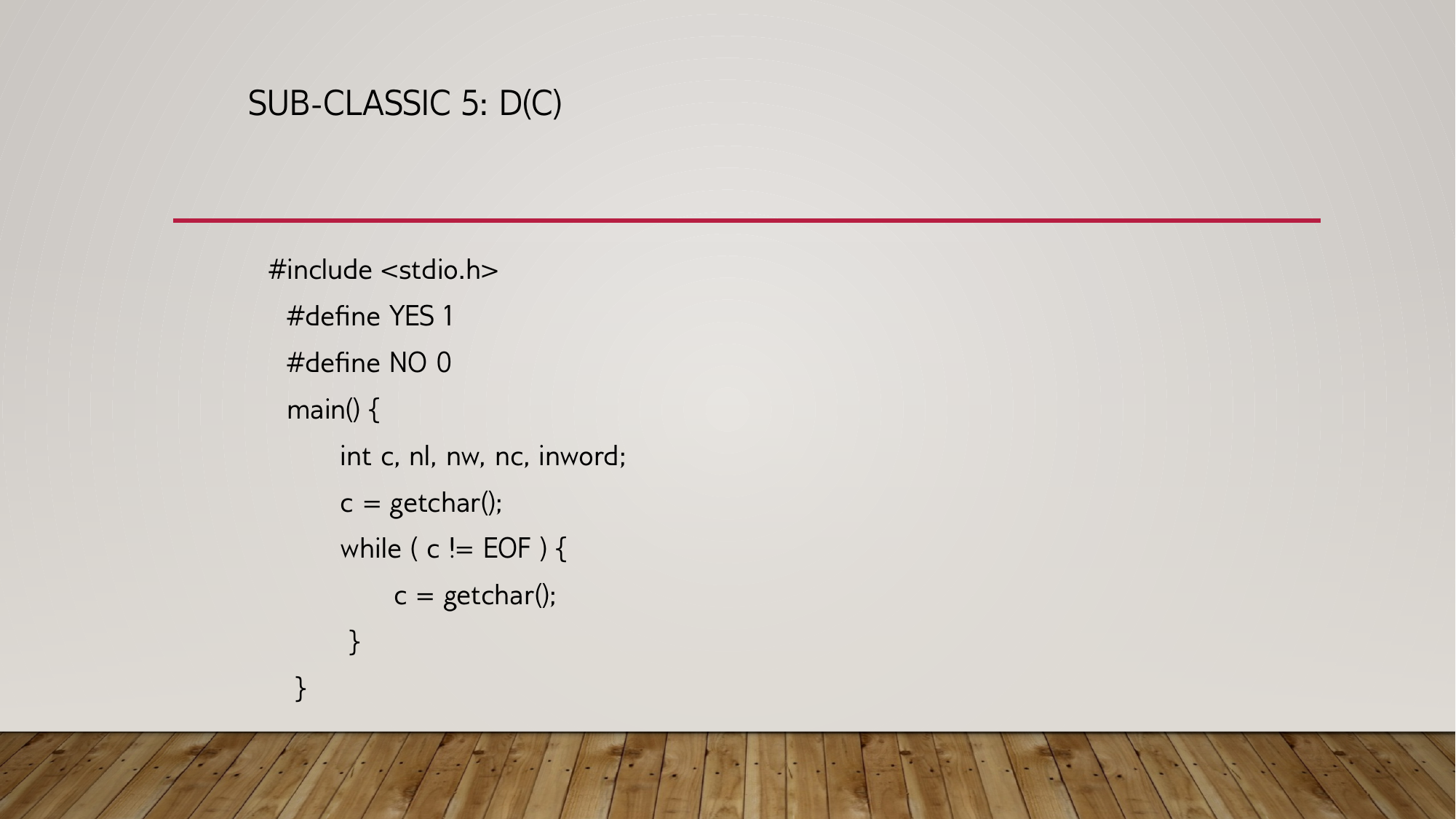

# Sub-Classic 5: D(C)

 #include <stdio.h>
   #define YES 1
   #define NO 0
   main() {
         int c, nl, nw, nc, inword;
         c = getchar();
         while ( c != EOF ) {
               c = getchar();
          }
    }